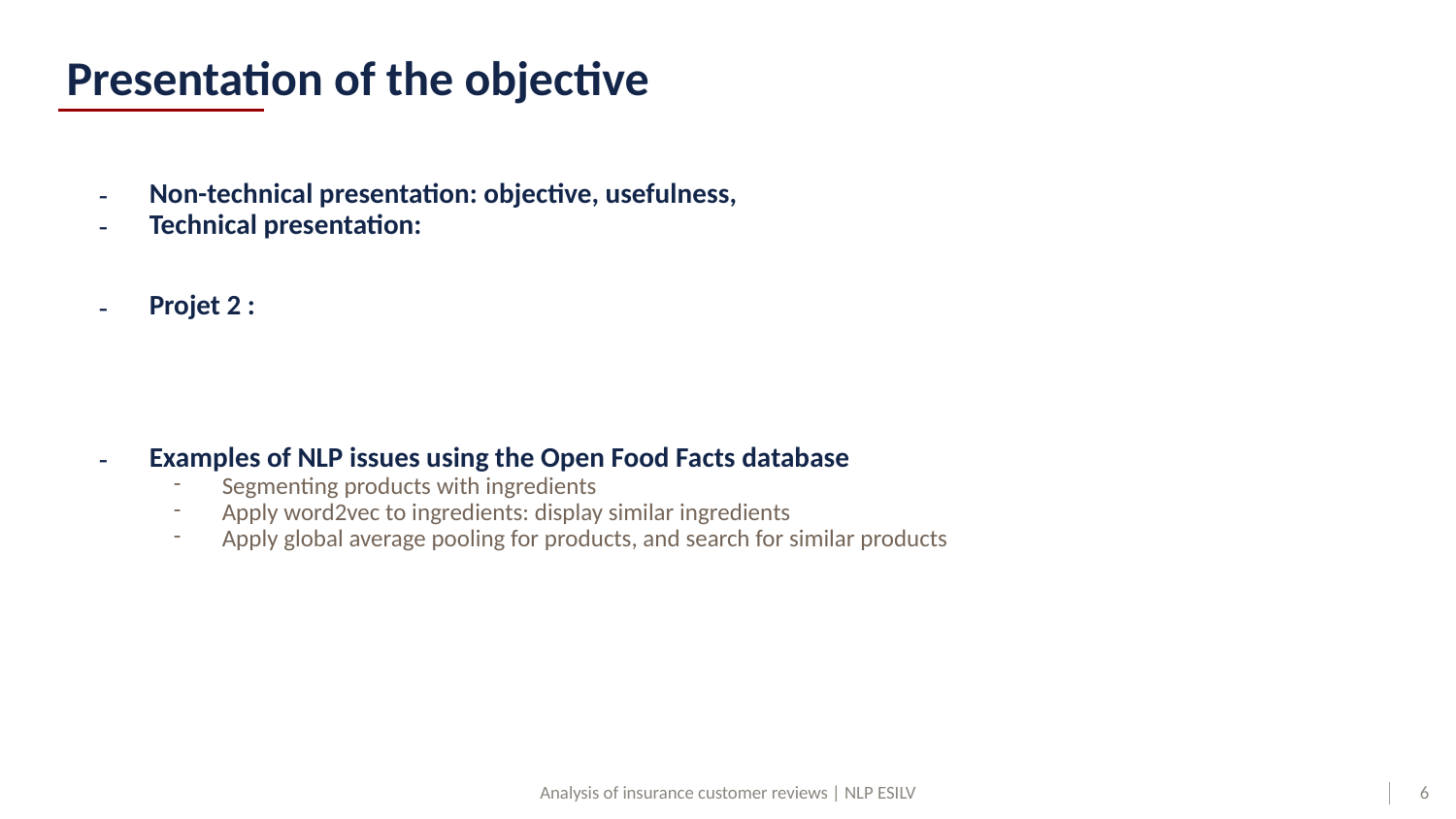

# Presentation of the objective
Non-technical presentation: objective, usefulness,
Technical presentation:

Projet 2 :

Examples of NLP issues using the Open Food Facts database
Segmenting products with ingredients
Apply word2vec to ingredients: display similar ingredients
Apply global average pooling for products, and search for similar products